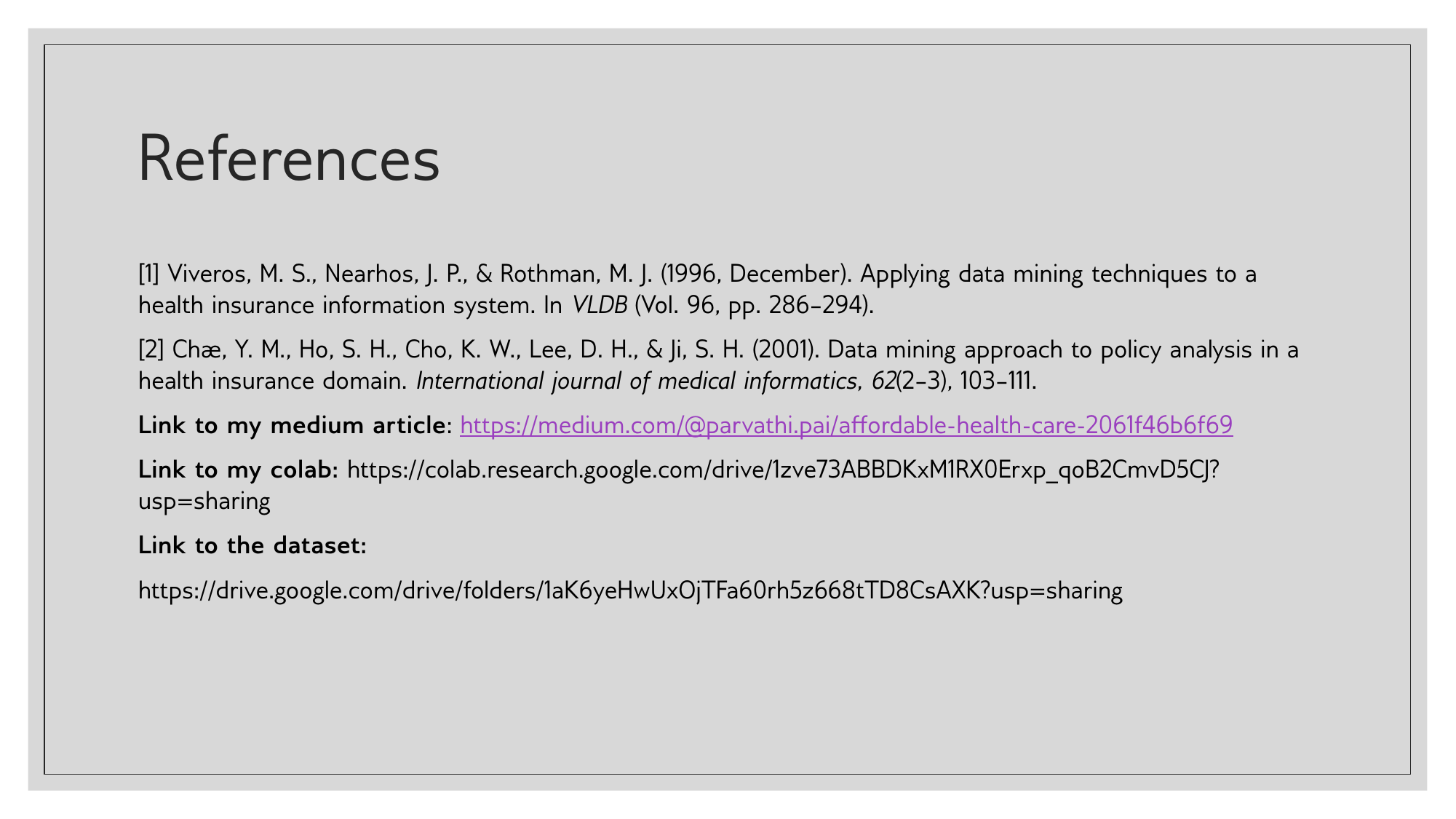

# References
[1] Viveros, M. S., Nearhos, J. P., & Rothman, M. J. (1996, December). Applying data mining techniques to a health insurance information system. In VLDB (Vol. 96, pp. 286–294).
[2] Chae, Y. M., Ho, S. H., Cho, K. W., Lee, D. H., & Ji, S. H. (2001). Data mining approach to policy analysis in a health insurance domain. International journal of medical informatics, 62(2–3), 103–111.
Link to my medium article: https://medium.com/@parvathi.pai/affordable-health-care-2061f46b6f69
Link to my colab: https://colab.research.google.com/drive/1zve73ABBDKxM1RX0Erxp_qoB2CmvD5CJ?usp=sharing
Link to the dataset:
https://drive.google.com/drive/folders/1aK6yeHwUxOjTFa60rh5z668tTD8CsAXK?usp=sharing